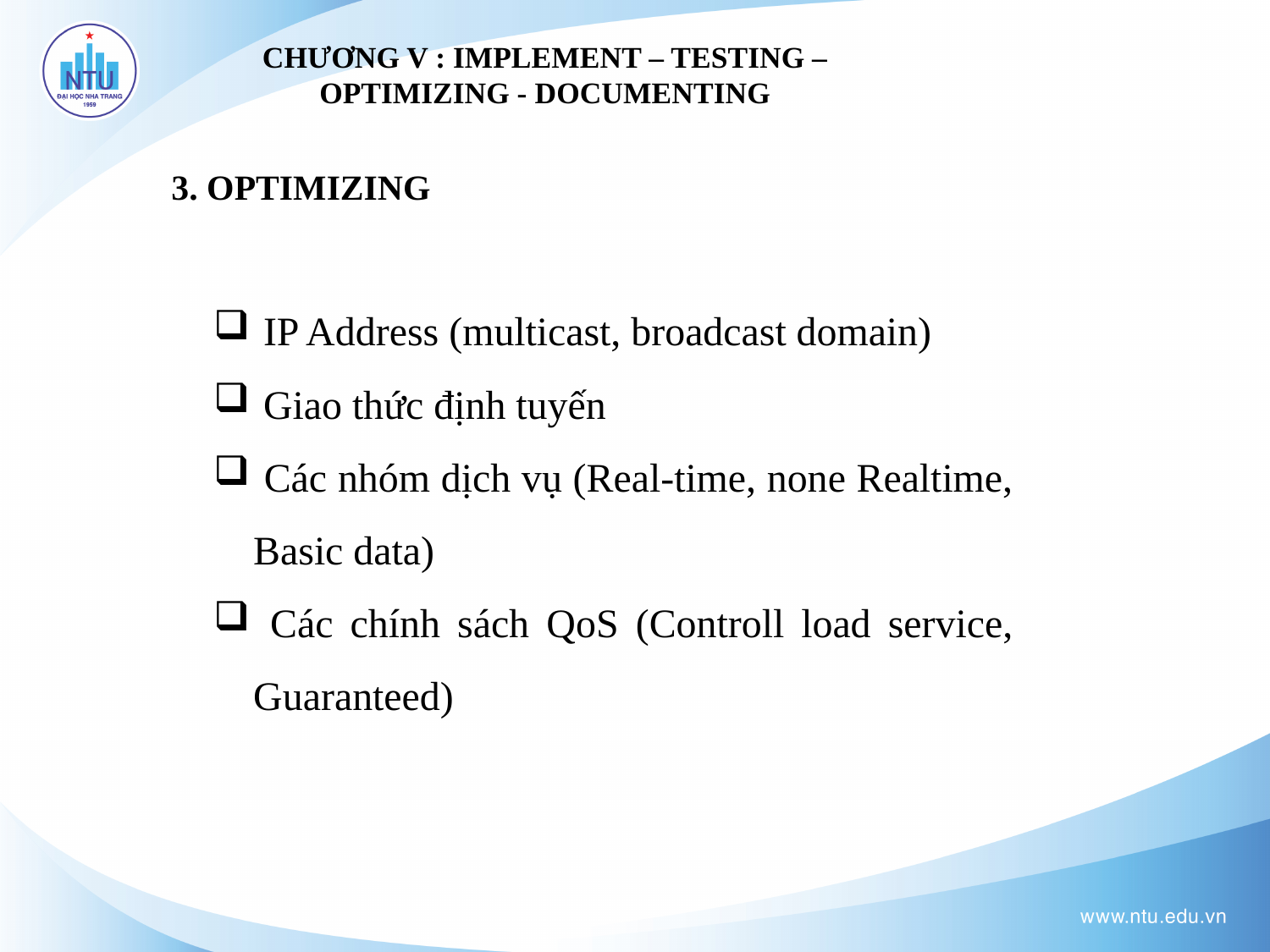

CHƯƠNG V : IMPLEMENT – TESTING – OPTIMIZING - DOCUMENTING
3. OPTIMIZING
 IP Address (multicast, broadcast domain)
 Giao thức định tuyến
 Các nhóm dịch vụ (Real-time, none Realtime, Basic data)
 Các chính sách QoS (Controll load service, Guaranteed)